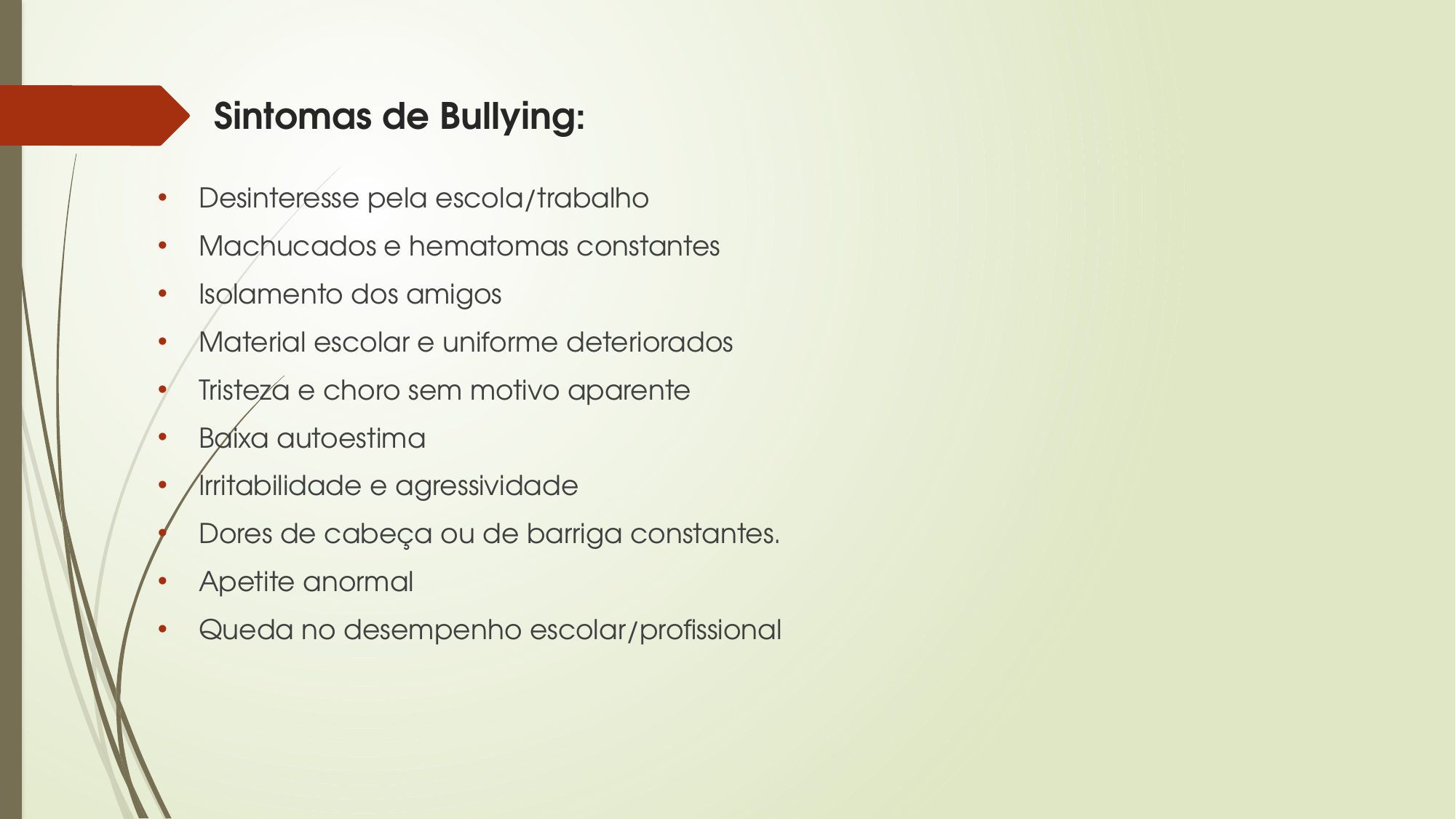

# Sintomas de Bullying:
Desinteresse pela escola/trabalho
Machucados e hematomas constantes
Isolamento dos amigos
Material escolar e uniforme deteriorados
Tristeza e choro sem motivo aparente
Baixa autoestima
Irritabilidade e agressividade
Dores de cabeça ou de barriga constantes.
Apetite anormal
Queda no desempenho escolar/profissional